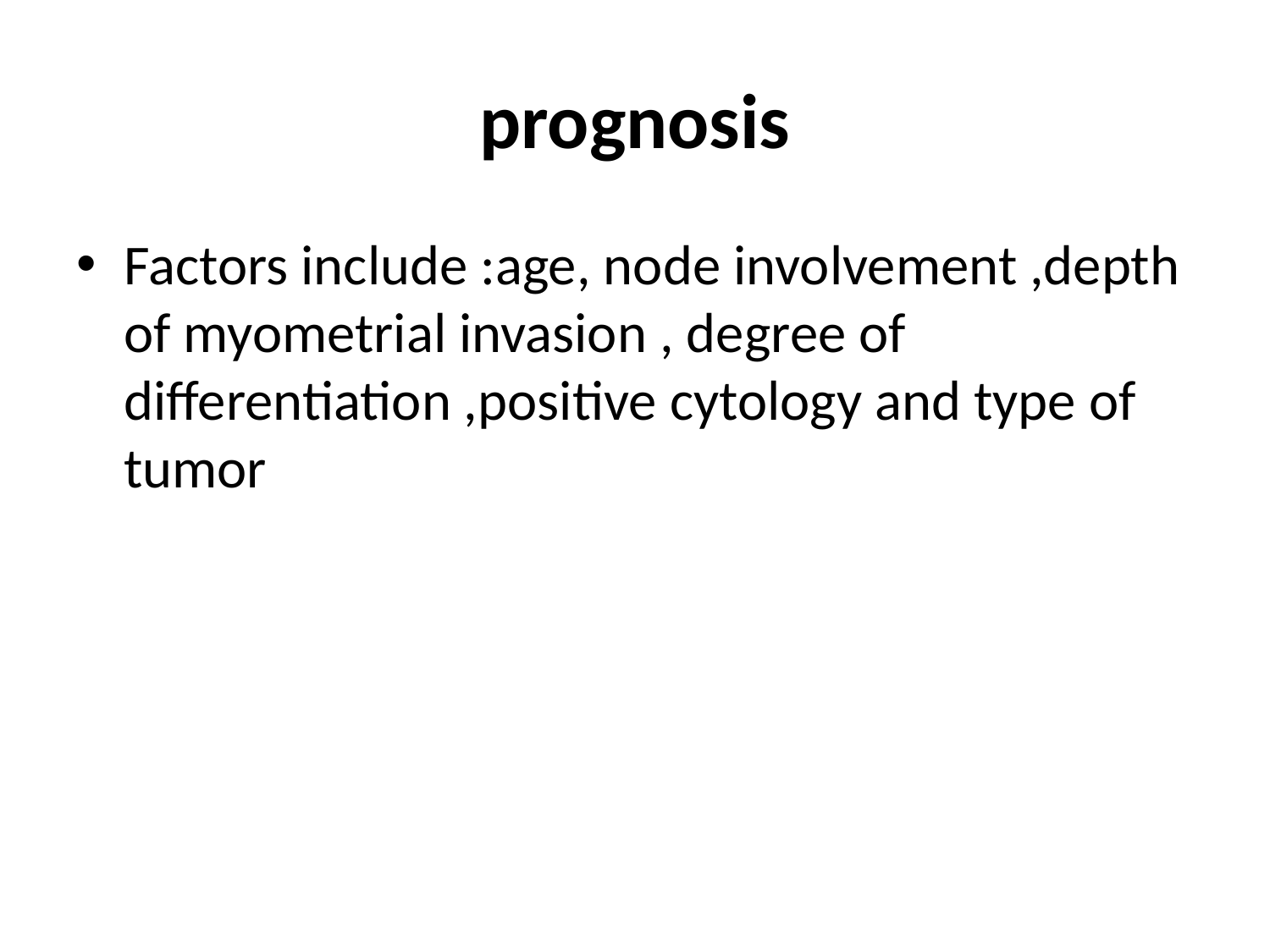

# prognosis
Factors include :age, node involvement ,depth of myometrial invasion , degree of differentiation ,positive cytology and type of tumor